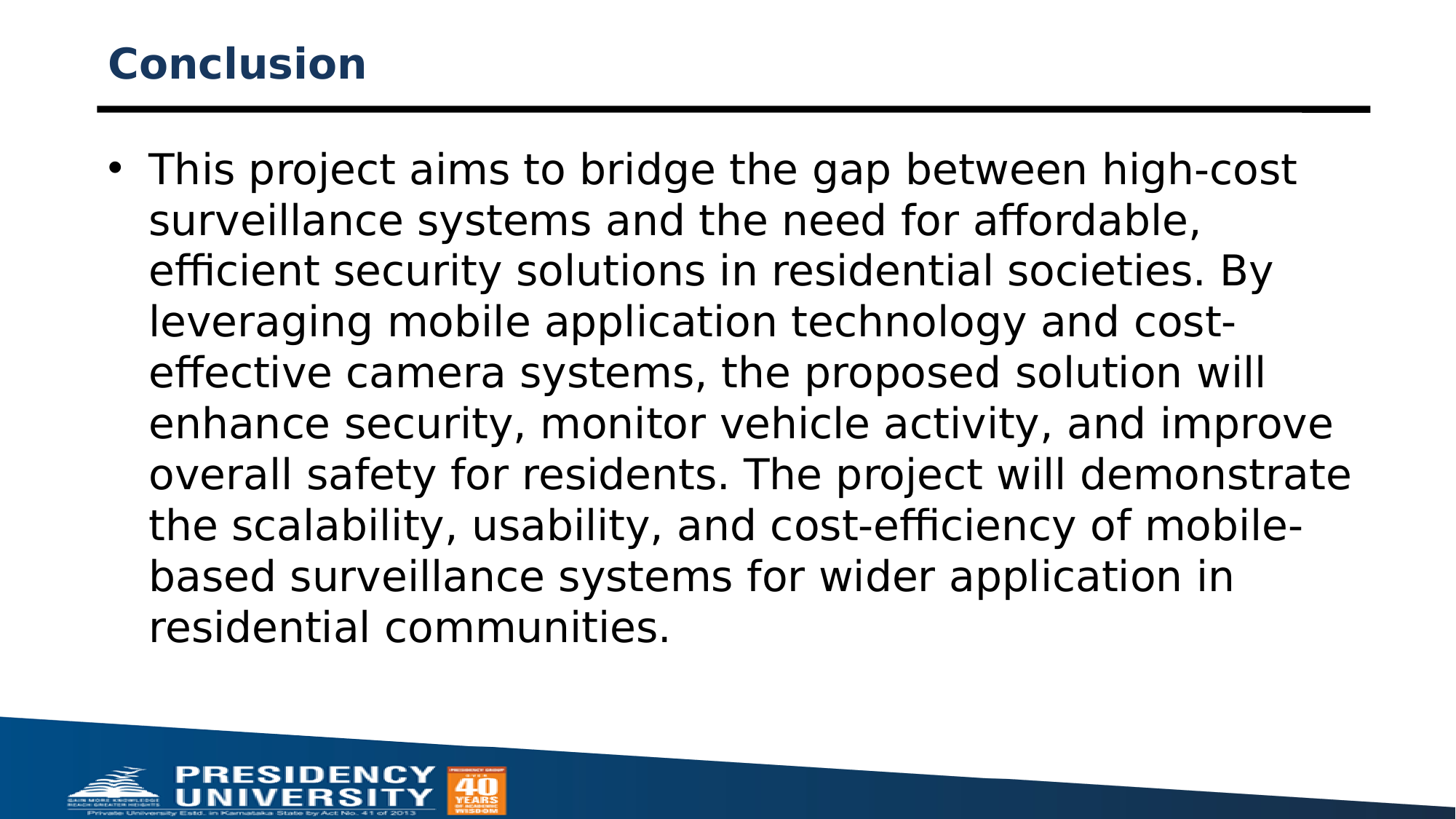

# Conclusion
This project aims to bridge the gap between high-cost surveillance systems and the need for affordable, efficient security solutions in residential societies. By leveraging mobile application technology and cost-effective camera systems, the proposed solution will enhance security, monitor vehicle activity, and improve overall safety for residents. The project will demonstrate the scalability, usability, and cost-efficiency of mobile-based surveillance systems for wider application in residential communities.